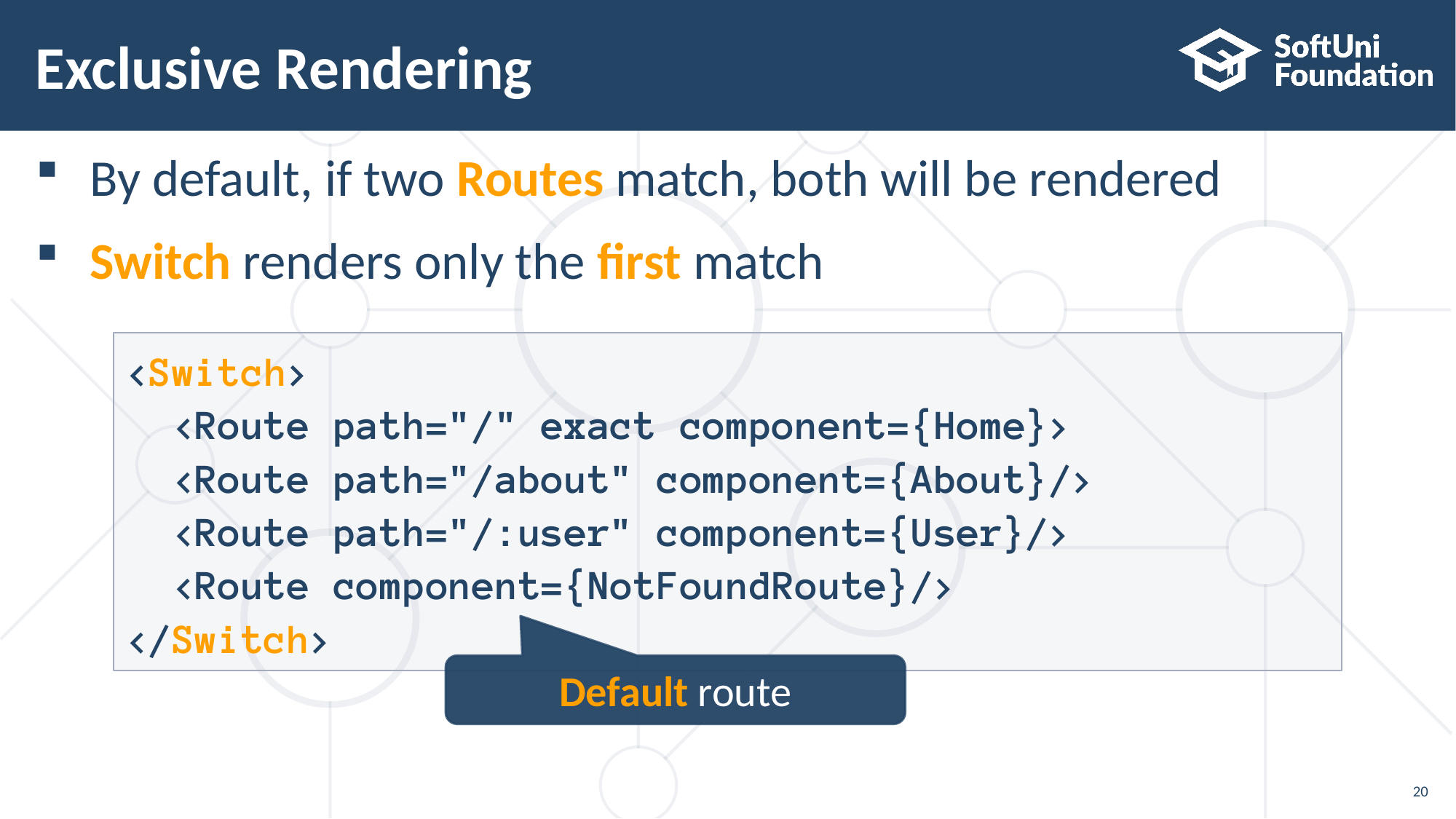

# Exclusive Rendering
By default, if two Routes match, both will be rendered
Switch renders only the first match
<Switch>
  <Route path="/" exact component={Home}>
  <Route path="/about" component={About}/>
  <Route path="/:user" component={User}/>
  <Route component={NotFoundRoute}/>
</Switch>
Default route
20